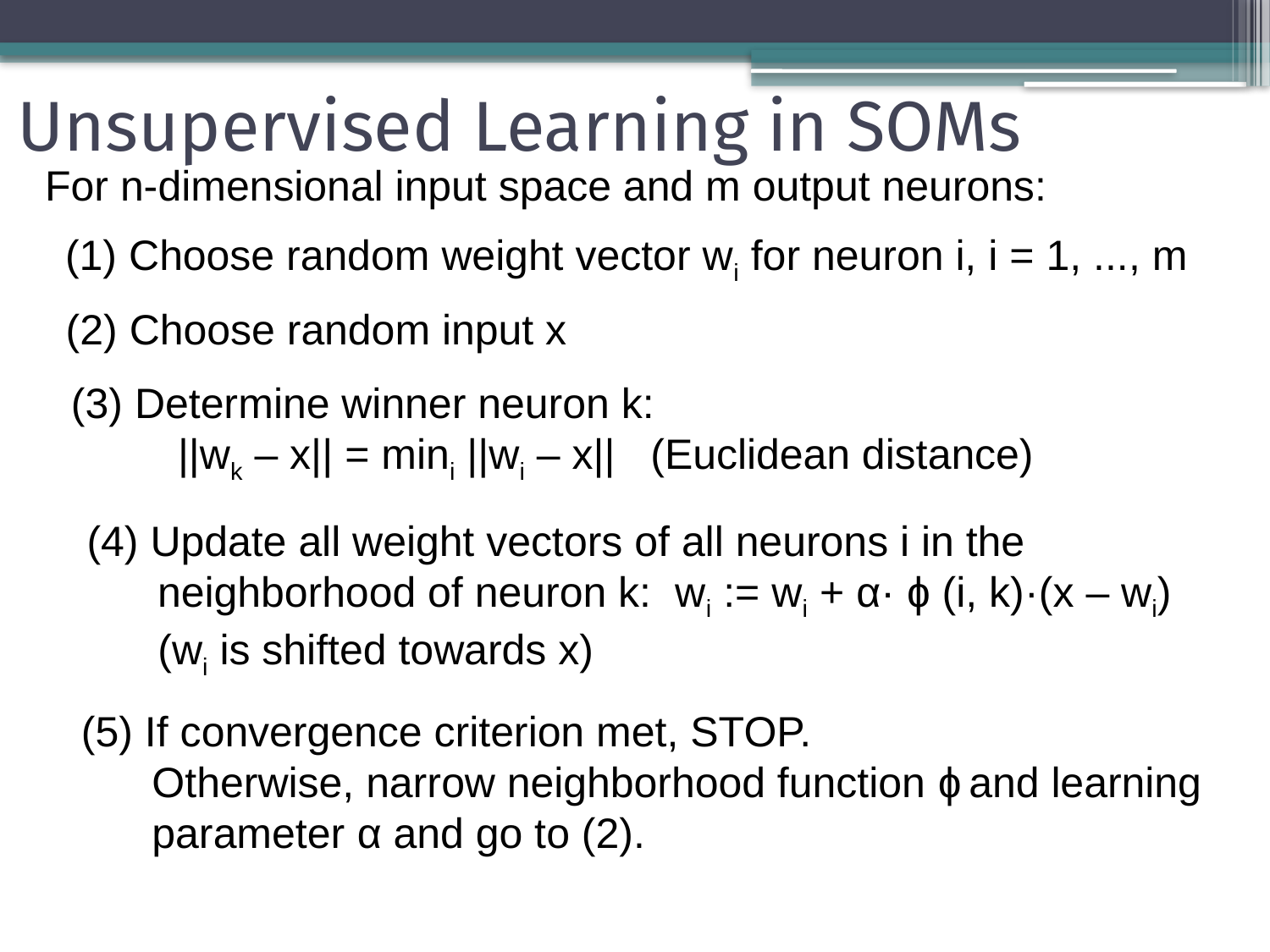

# Unsupervised Learning in SOMs
For n-dimensional input space and m output neurons:
(1) Choose random weight vector wi for neuron i, i = 1, ..., m
(2) Choose random input x
(3) Determine winner neuron k:
         ||wk – x|| = mini ||wi – x||   (Euclidean distance)
(4) Update all weight vectors of all neurons i in the
      neighborhood of neuron k:  wi := wi + α· ɸ (i, k)·(x – wi)
      (wi is shifted towards x)
(5) If convergence criterion met, STOP.
      Otherwise, narrow neighborhood function ɸ and learning
      parameter α and go to (2).